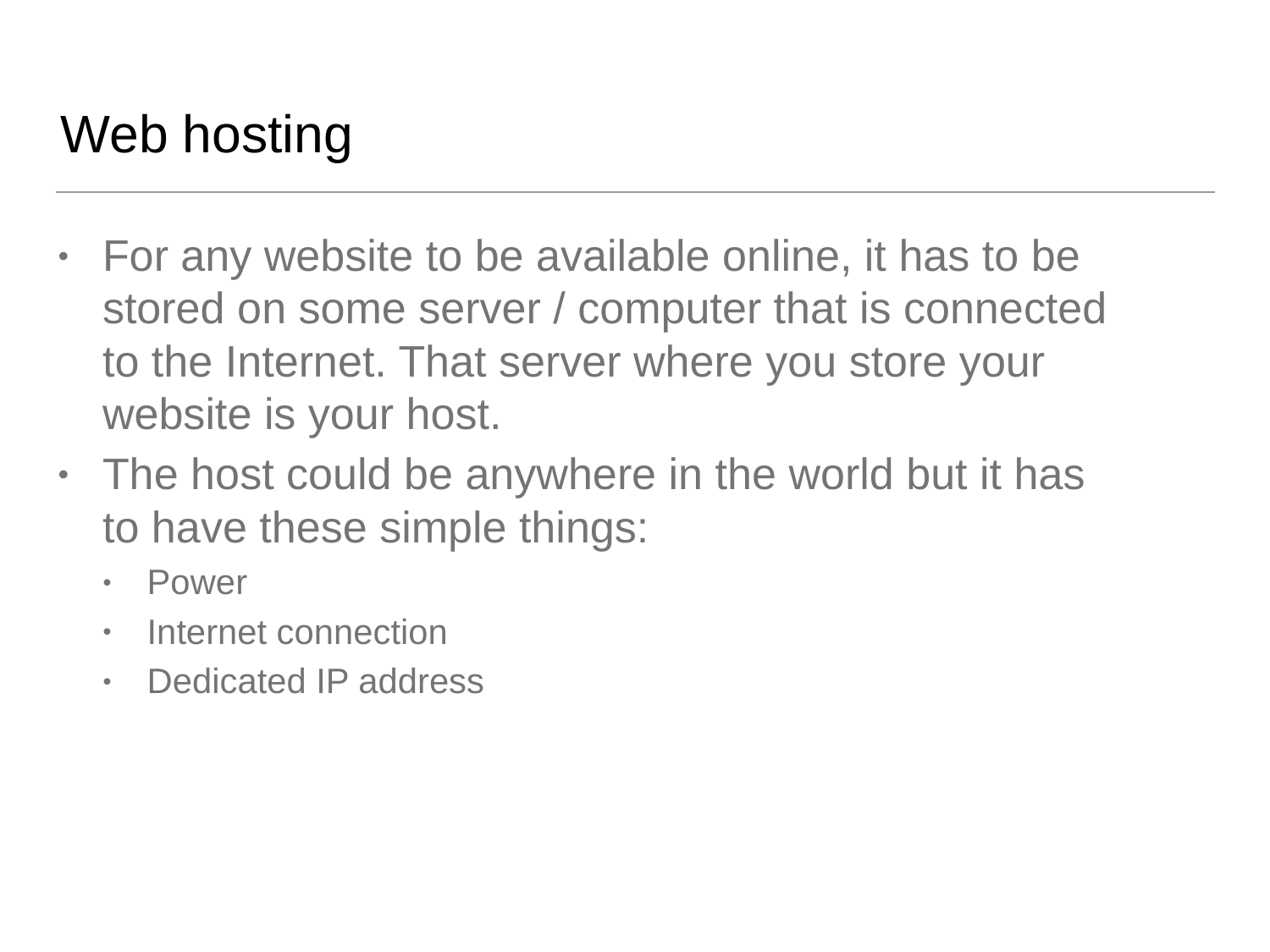

# Web hosting
For any website to be available online, it has to be stored on some server / computer that is connected to the Internet. That server where you store your website is your host.
The host could be anywhere in the world but it has to have these simple things:
Power
Internet connection
Dedicated IP address